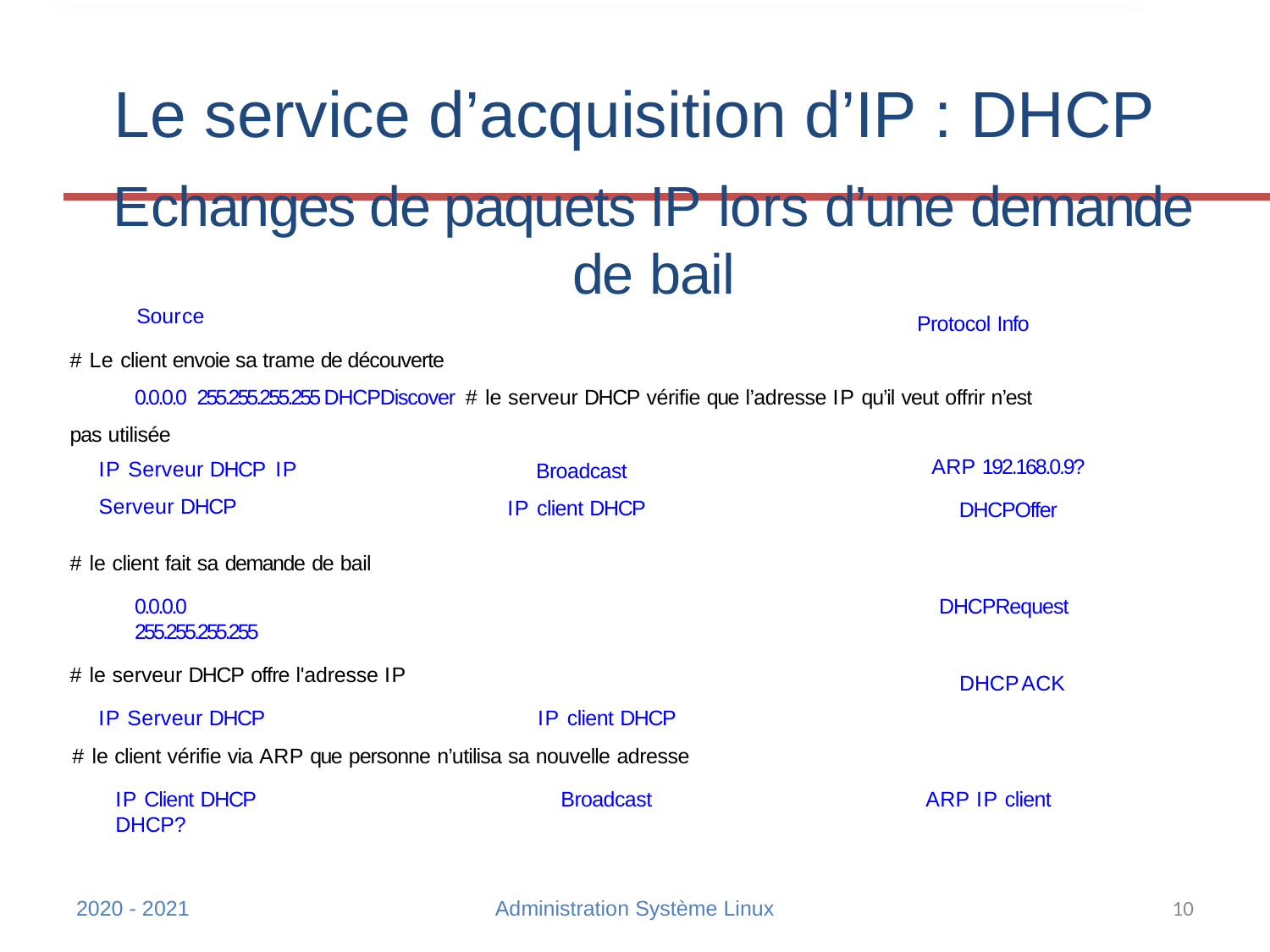

# Le service d’acquisition d’IP : DHCP
Echanges de paquets IP lors d’une demande de bail
Source
Protocol Info
# Le client envoie sa trame de découverte
0.0.0.0	255.255.255.255	DHCPDiscover  # le serveur DHCP vérifie que l’adresse IP qu’il veut offrir n’est pas utilisée
ARP 192.168.0.9?
DHCPOffer
IP Serveur DHCP  IP Serveur DHCP
Broadcast  IP client DHCP
# le client fait sa demande de bail
0.0.0.0	255.255.255.255
# le serveur DHCP offre l'adresse IP
IP Serveur DHCP	IP client DHCP
DHCPRequest
DHCPACK
# le client vérifie via ARP que personne n’utilisa sa nouvelle adresse
IP Client DHCP	Broadcast	ARP IP client DHCP?
2020 - 2021
Administration Système Linux
10